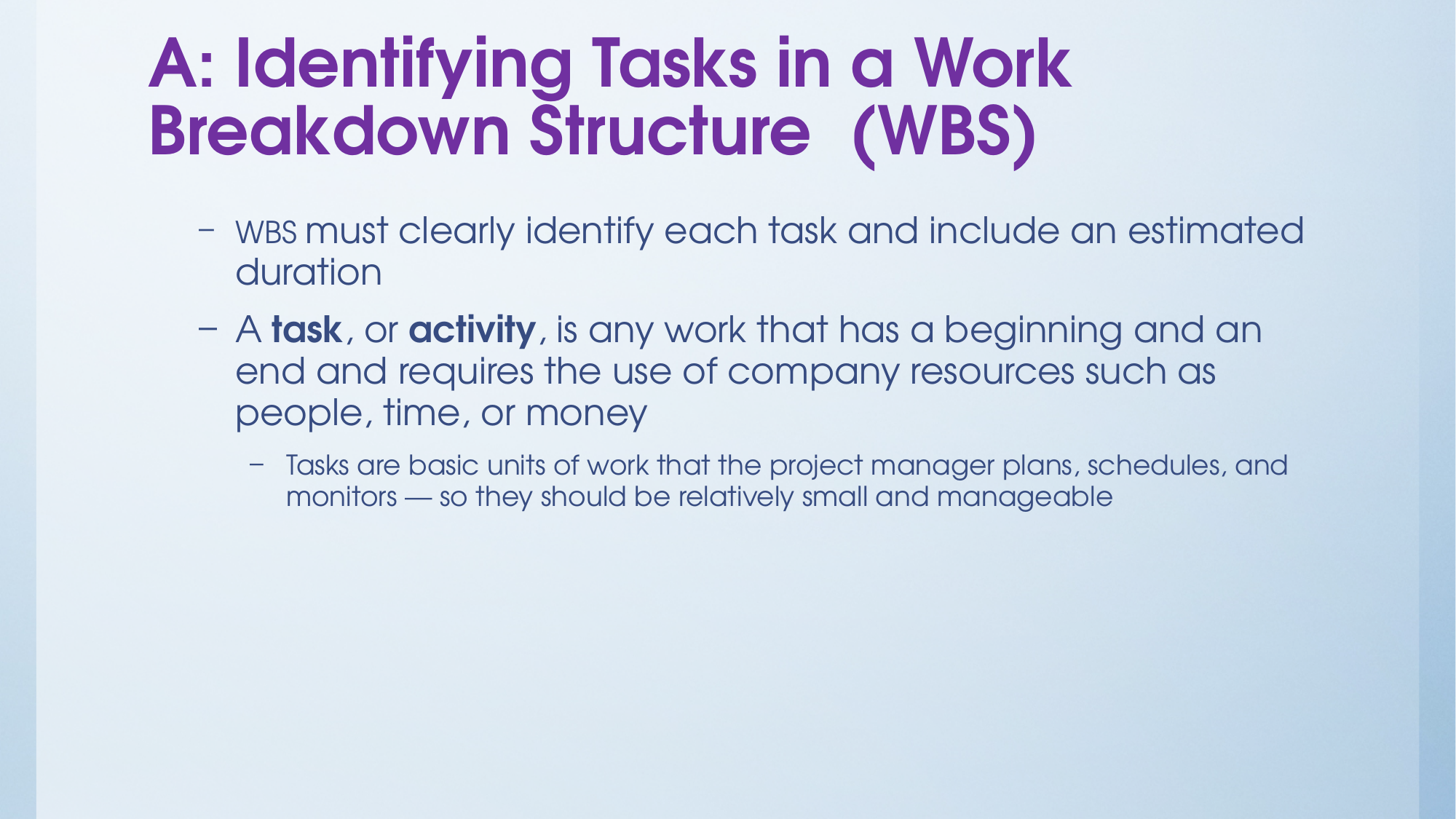

# A: Identifying Tasks in a Work Breakdown Structure  (WBS)
WBS must clearly identify each task and include an estimated duration
A task, or activity, is any work that has a beginning and an end and requires the use of company resources such as people, time, or money
Tasks are basic units of work that the project manager plans, schedules, and monitors — so they should be relatively small and manageable